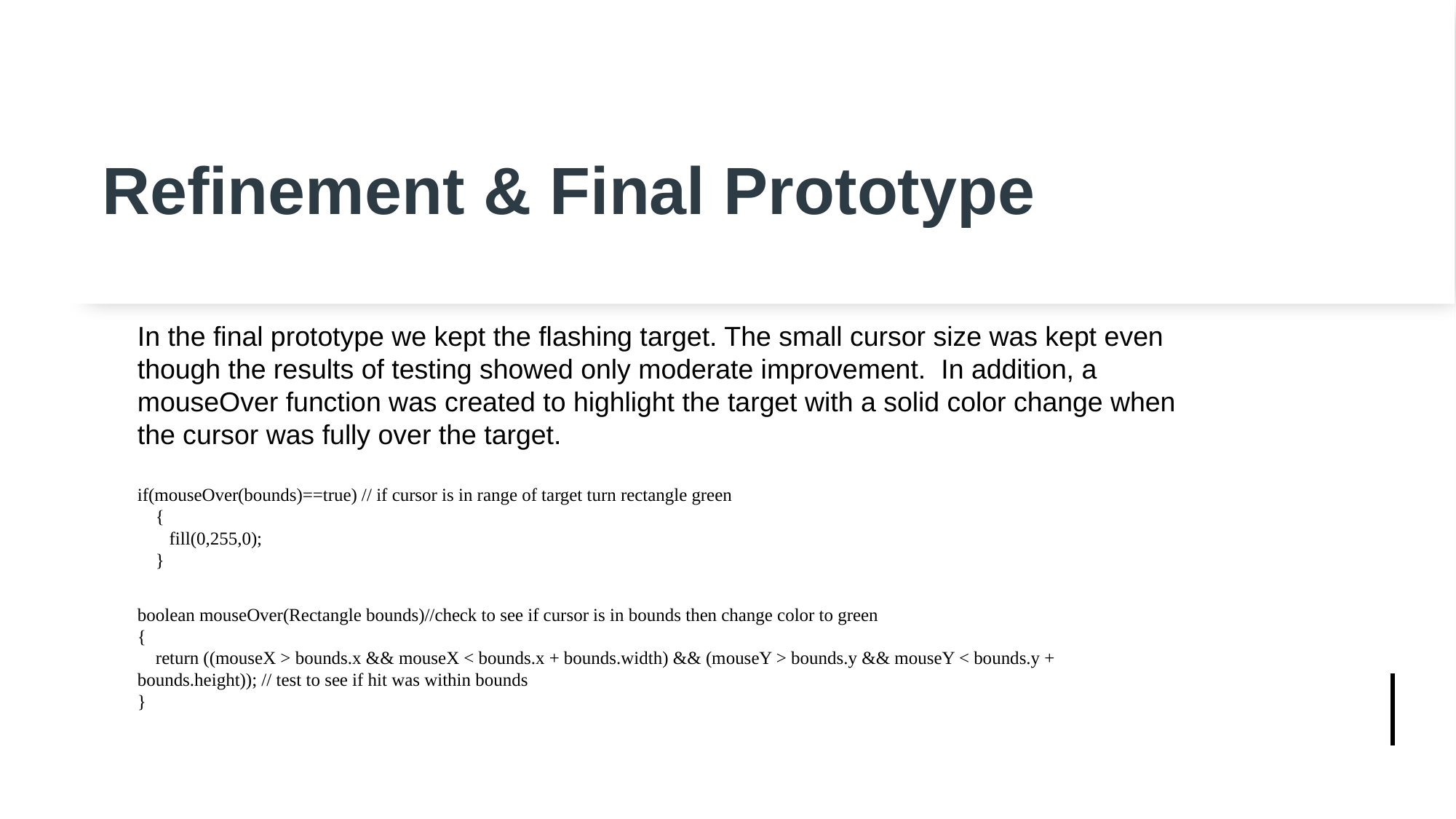

# Refinement & Final Prototype
In the final prototype we kept the flashing target. The small cursor size was kept even though the results of testing showed only moderate improvement.  In addition, a mouseOver function was created to highlight the target with a solid color change when the cursor was fully over the target.

if(mouseOver(bounds)==true) // if cursor is in range of target turn rectangle green
    {
       fill(0,255,0);
    }

boolean mouseOver(Rectangle bounds)//check to see if cursor is in bounds then change color to green
{
    return ((mouseX > bounds.x && mouseX < bounds.x + bounds.width) && (mouseY > bounds.y && mouseY < bounds.y +         bounds.height)); // test to see if hit was within bounds
}